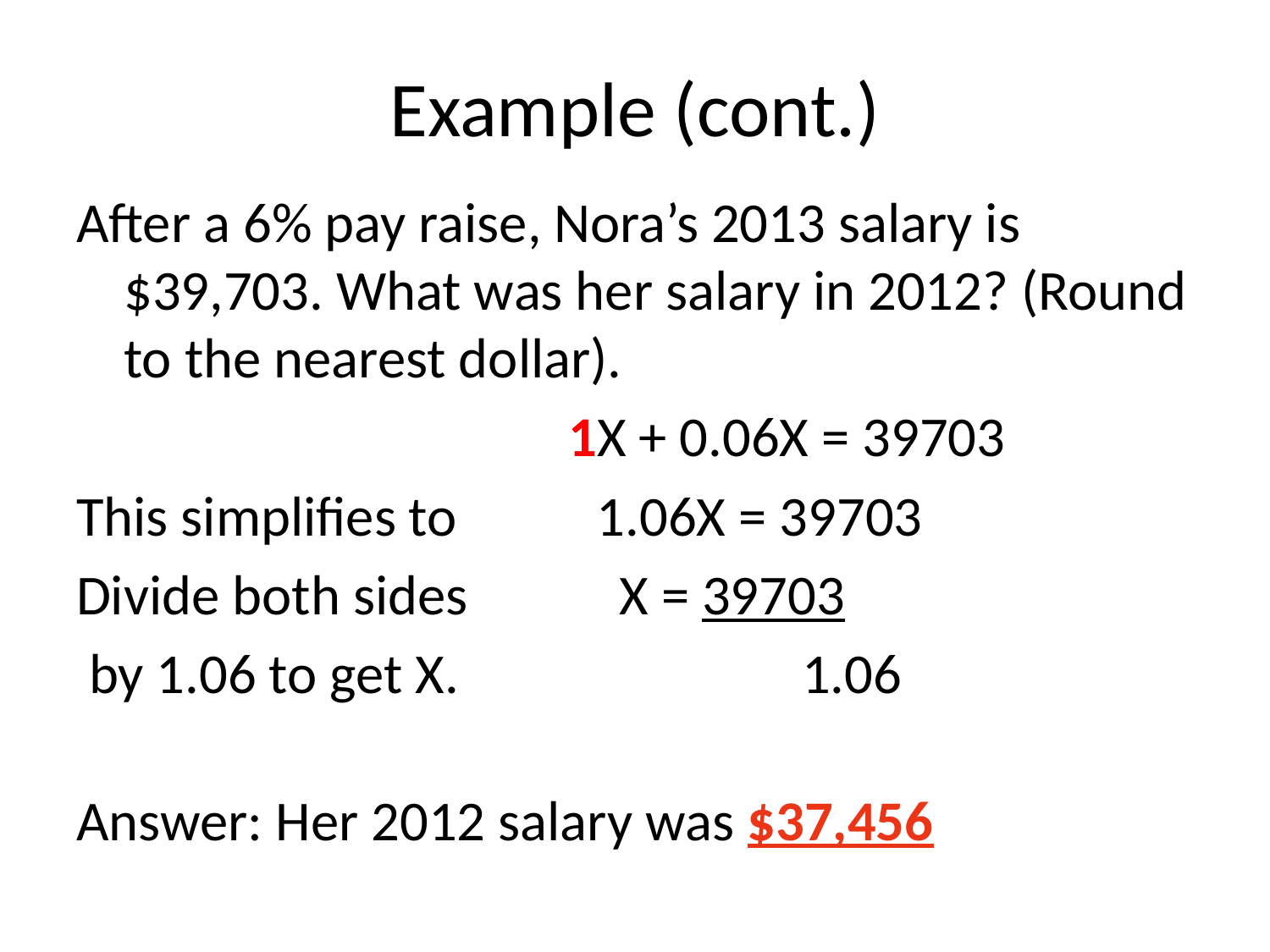

# Example (cont.)
After a 6% pay raise, Nora’s 2013 salary is $39,703. What was her salary in 2012? (Round to the nearest dollar).
				     1X + 0.06X = 39703
This simplifies to           1.06X = 39703
Divide both sides	         X = 39703
 by 1.06 to get X.                           1.06
Answer: Her 2012 salary was $37,456